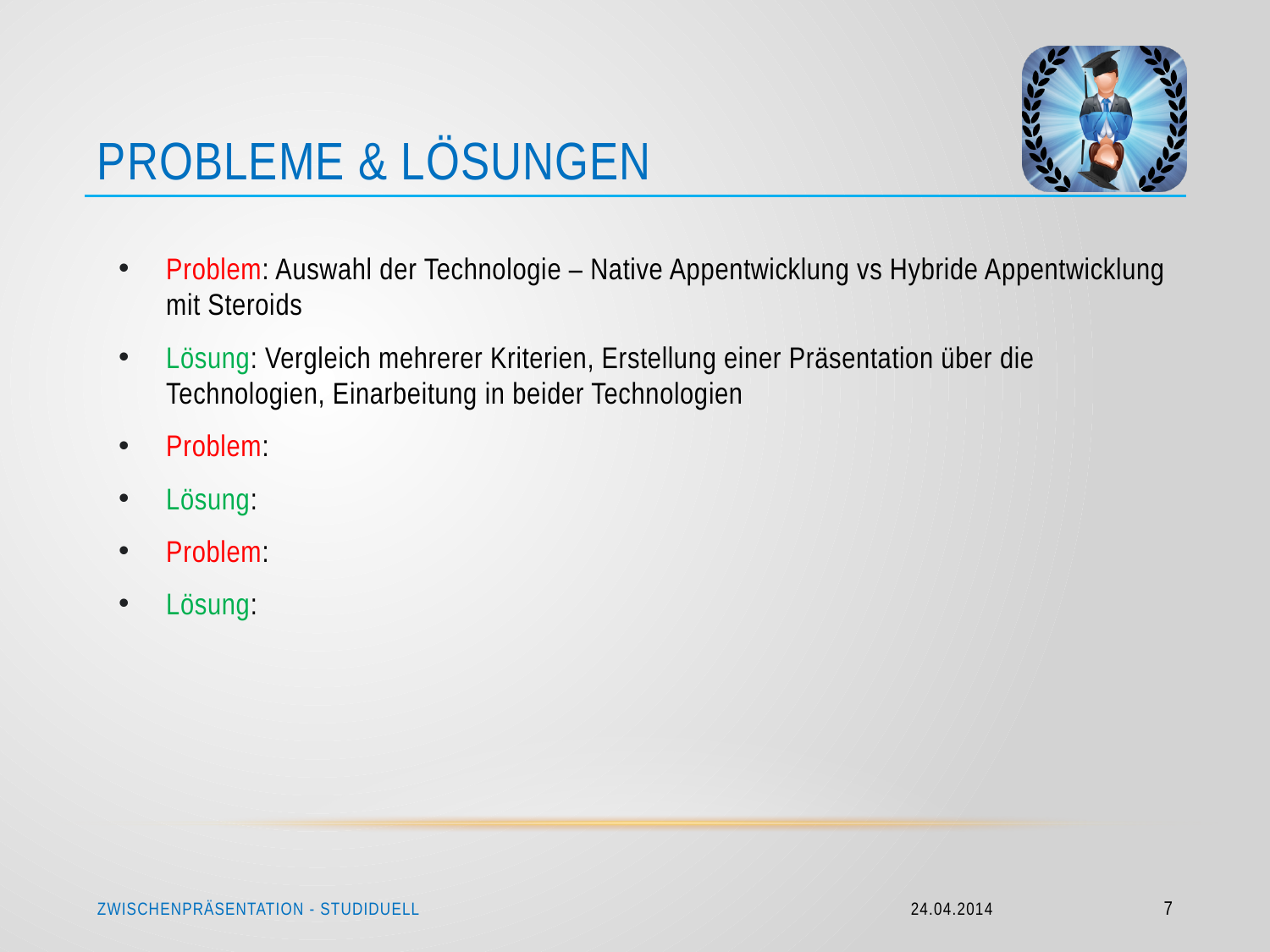

# Probleme & lösungen

Problem: Auswahl der Technologie – Native Appentwicklung vs Hybride Appentwicklung mit Steroids
Lösung: Vergleich mehrerer Kriterien, Erstellung einer Präsentation über die Technologien, Einarbeitung in beider Technologien
Problem:
Lösung:
Problem:
Lösung:

Zwischenpräsentation - Studiduell
24.04.2014
7